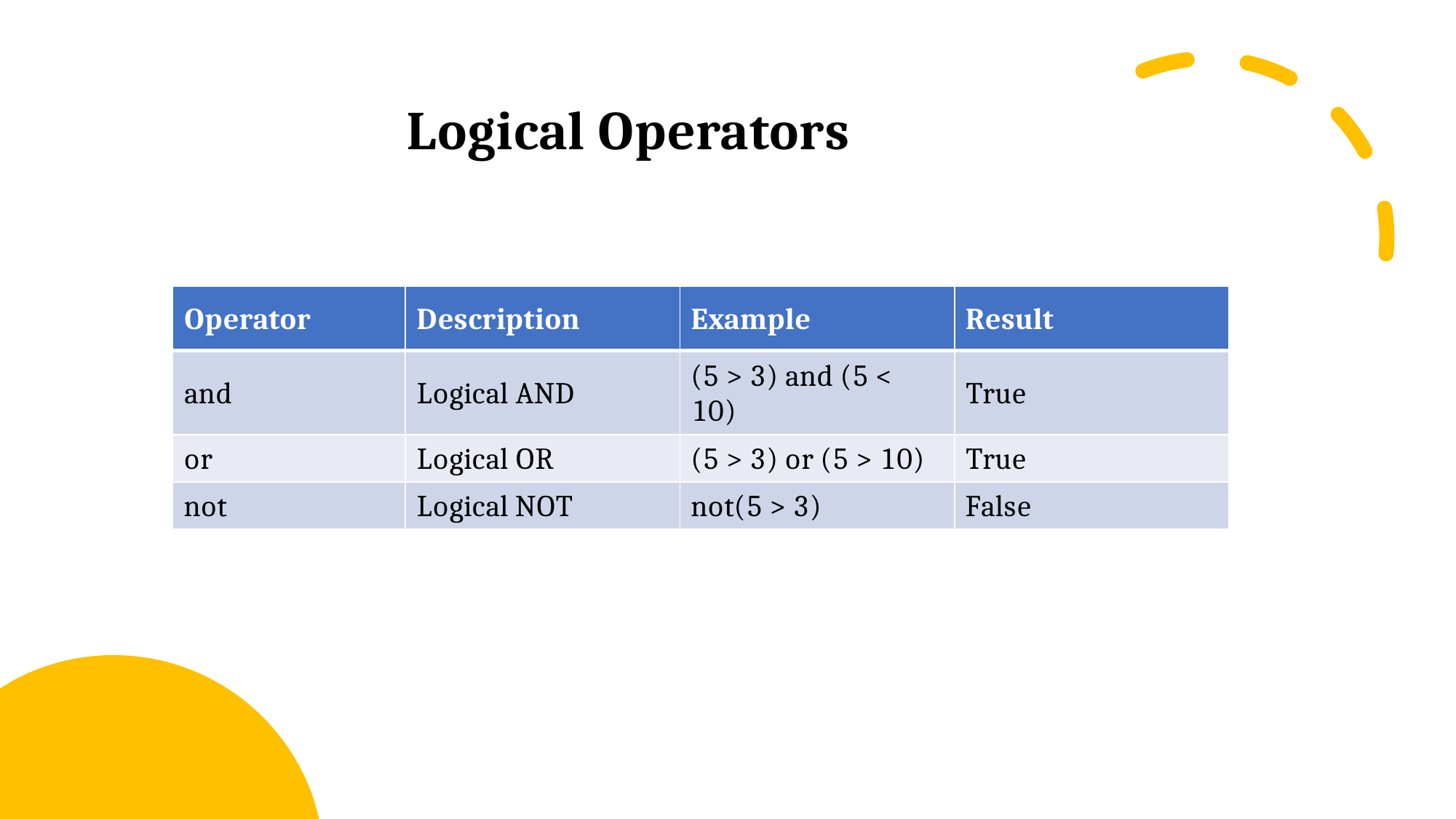

Logical Operators
| Operator | Description | Example | Result |
| --- | --- | --- | --- |
| and | Logical AND | (5 > 3) and (5 < 10) | True |
| or | Logical OR | (5 > 3) or (5 > 10) | True |
| not | Logical NOT | not(5 > 3) | False |